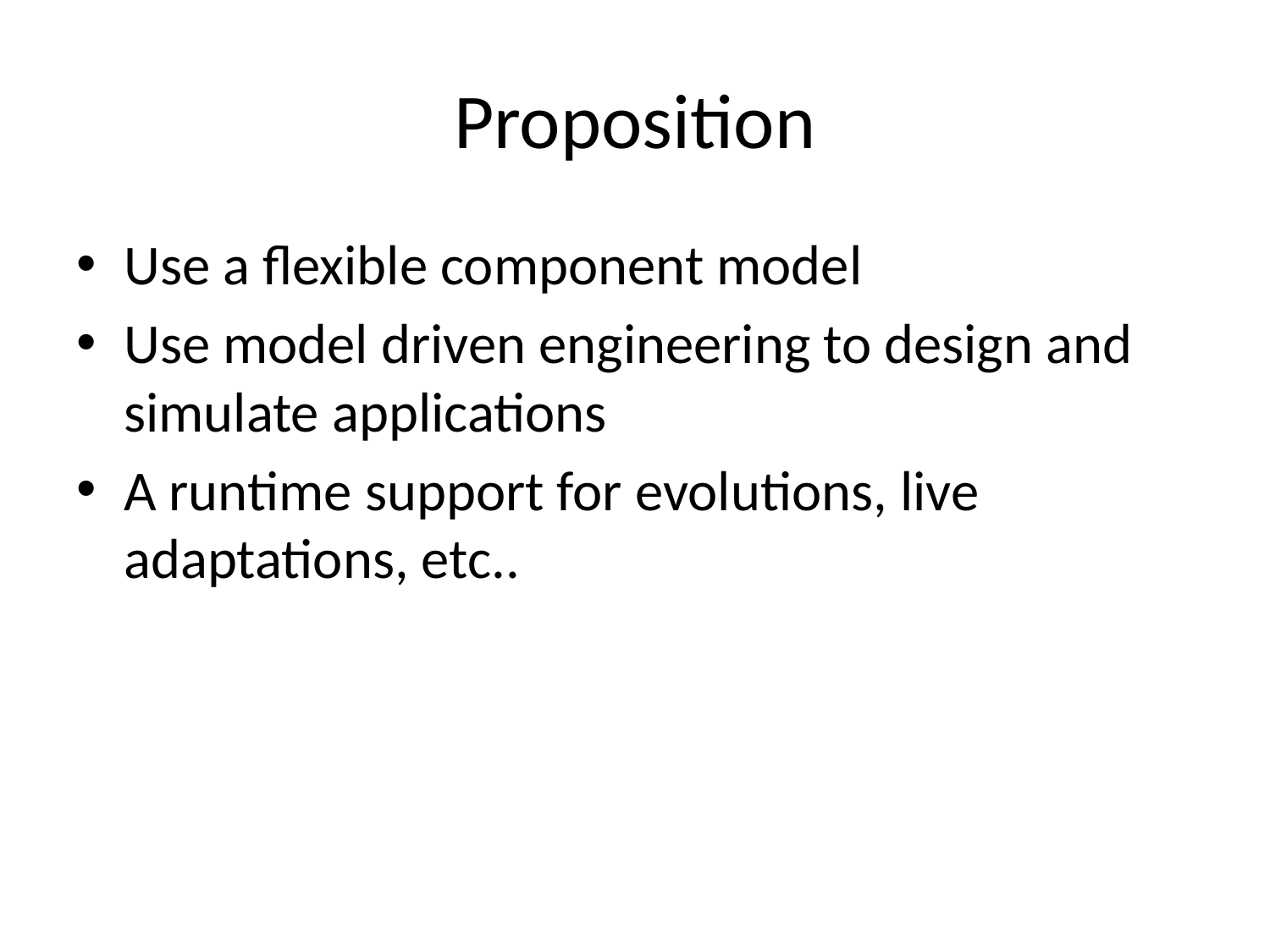

# Proposition
Use a flexible component model
Use model driven engineering to design and simulate applications
A runtime support for evolutions, live adaptations, etc..